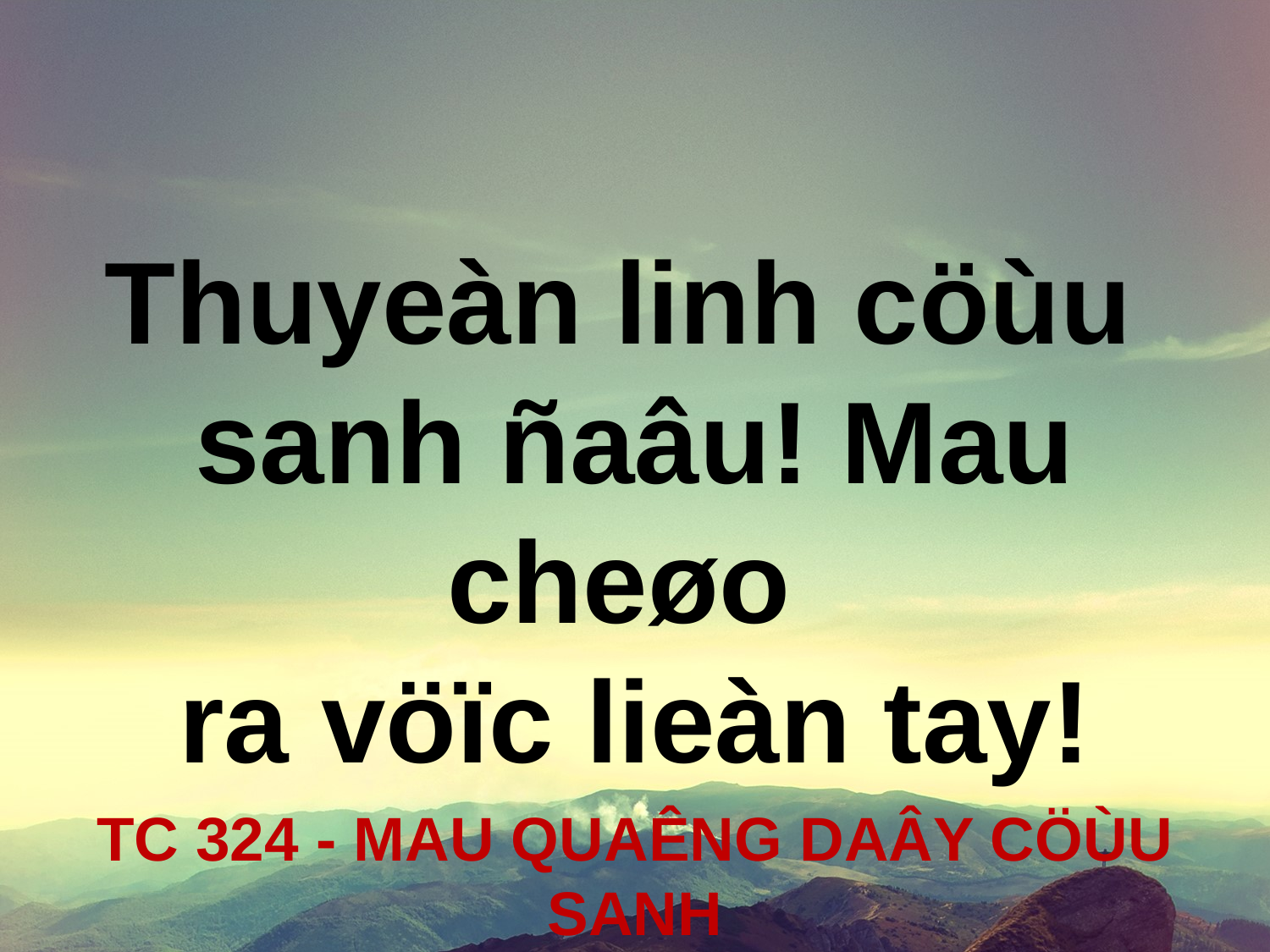

Thuyeàn linh cöùu
sanh ñaâu! Mau cheøo
ra vöïc lieàn tay!
TC 324 - MAU QUAÊNG DAÂY CÖÙU SANH